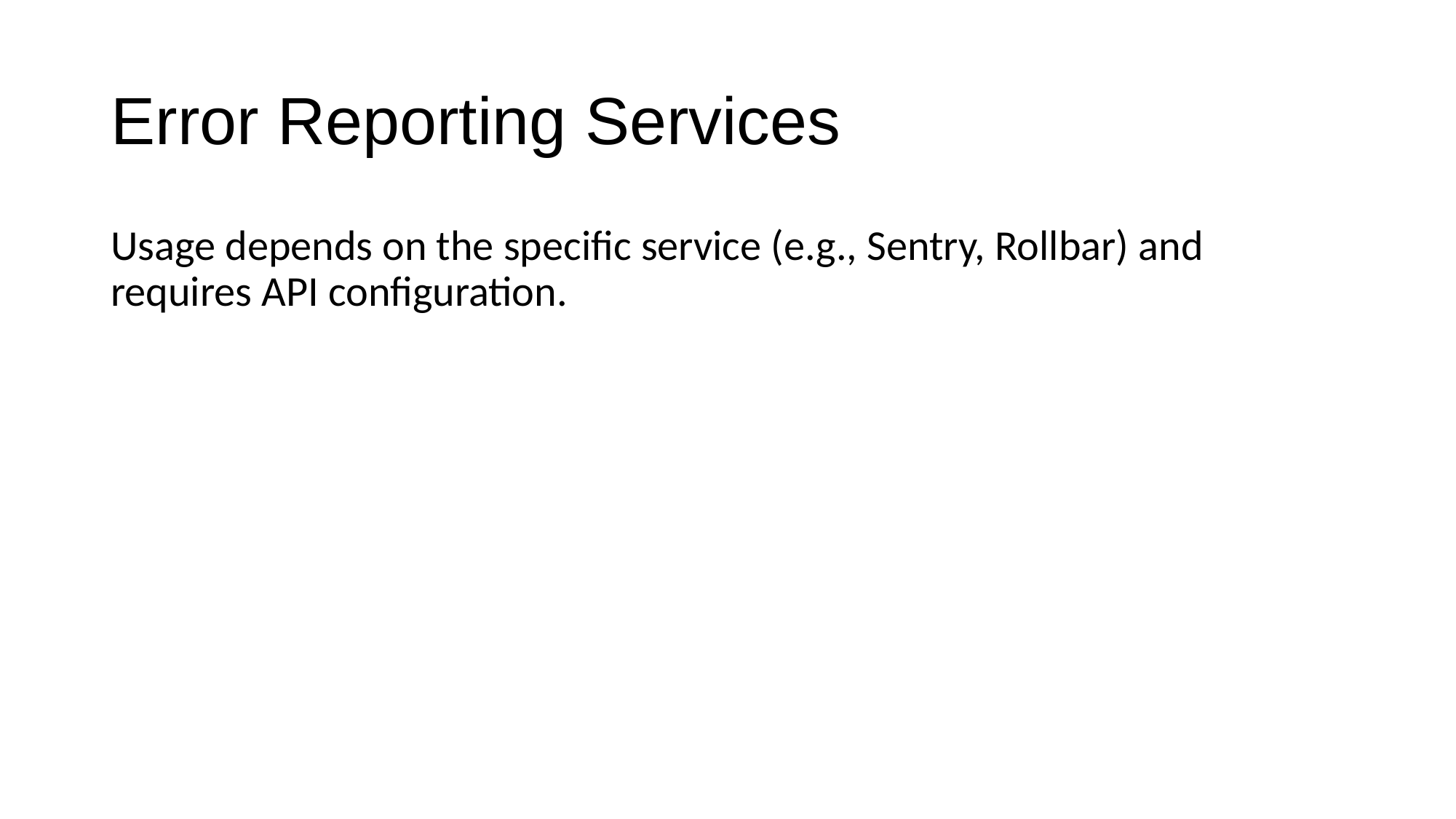

# Error Reporting Services
Usage depends on the specific service (e.g., Sentry, Rollbar) and requires API configuration.